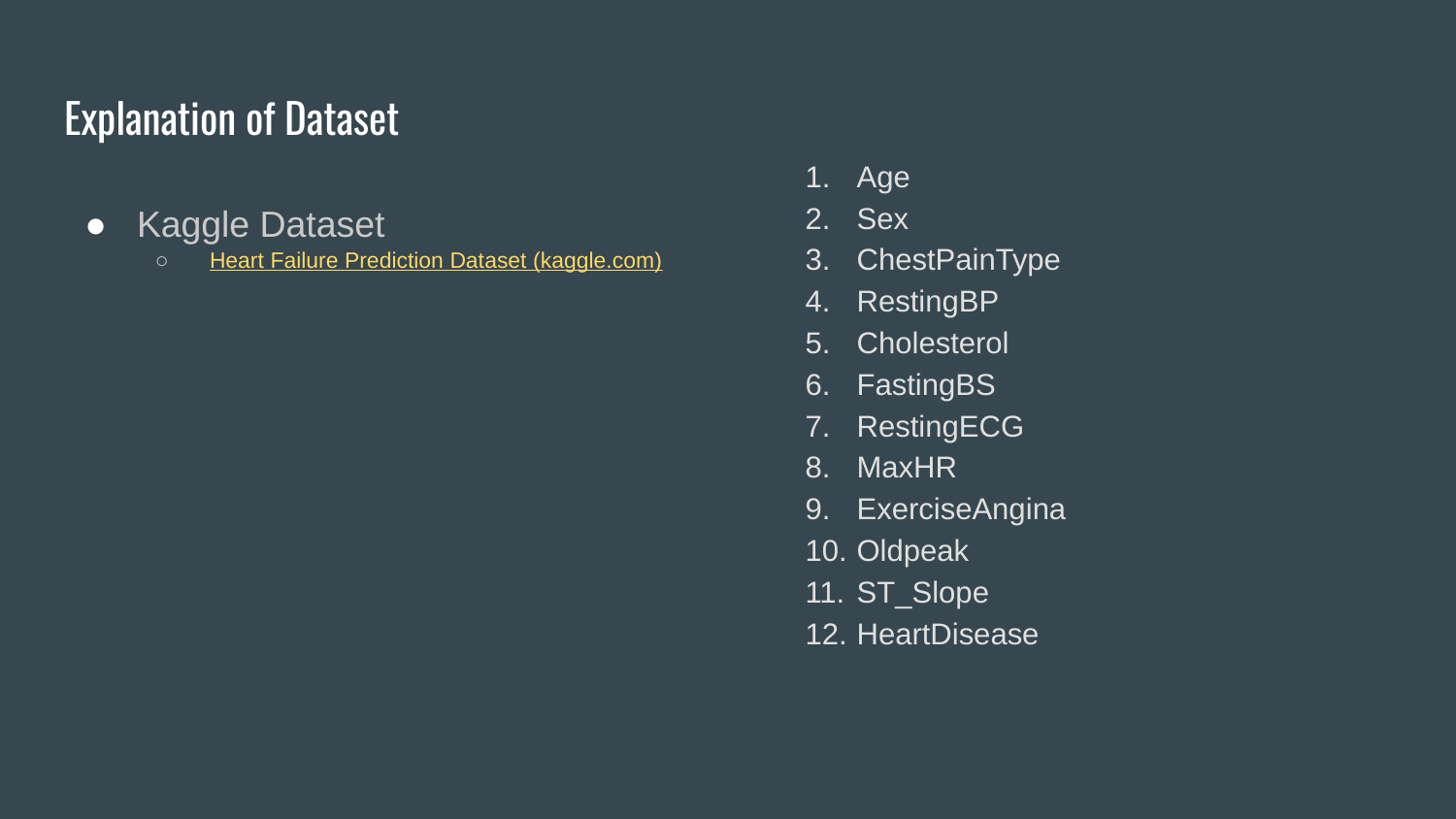

# Explanation of Dataset
Age
Sex
ChestPainType
RestingBP
Cholesterol
FastingBS
RestingECG
MaxHR
ExerciseAngina
Oldpeak
ST_Slope
HeartDisease
Kaggle Dataset
Heart Failure Prediction Dataset (kaggle.com)